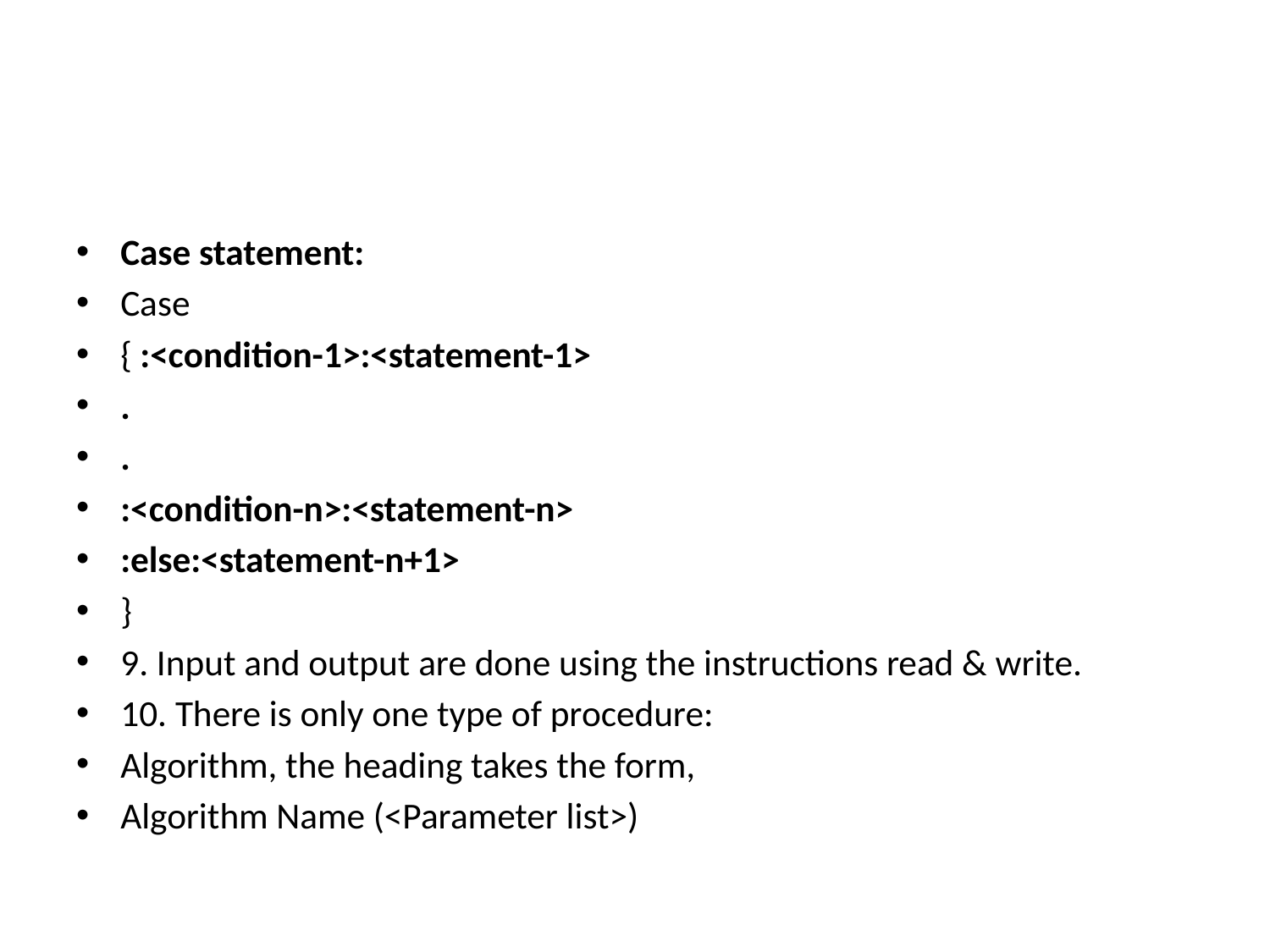

#
Case statement:
Case
{ :<condition-1>:<statement-1>
.
.
:<condition-n>:<statement-n>
:else:<statement-n+1>
}
9. Input and output are done using the instructions read & write.
10. There is only one type of procedure:
Algorithm, the heading takes the form,
Algorithm Name (<Parameter list>)